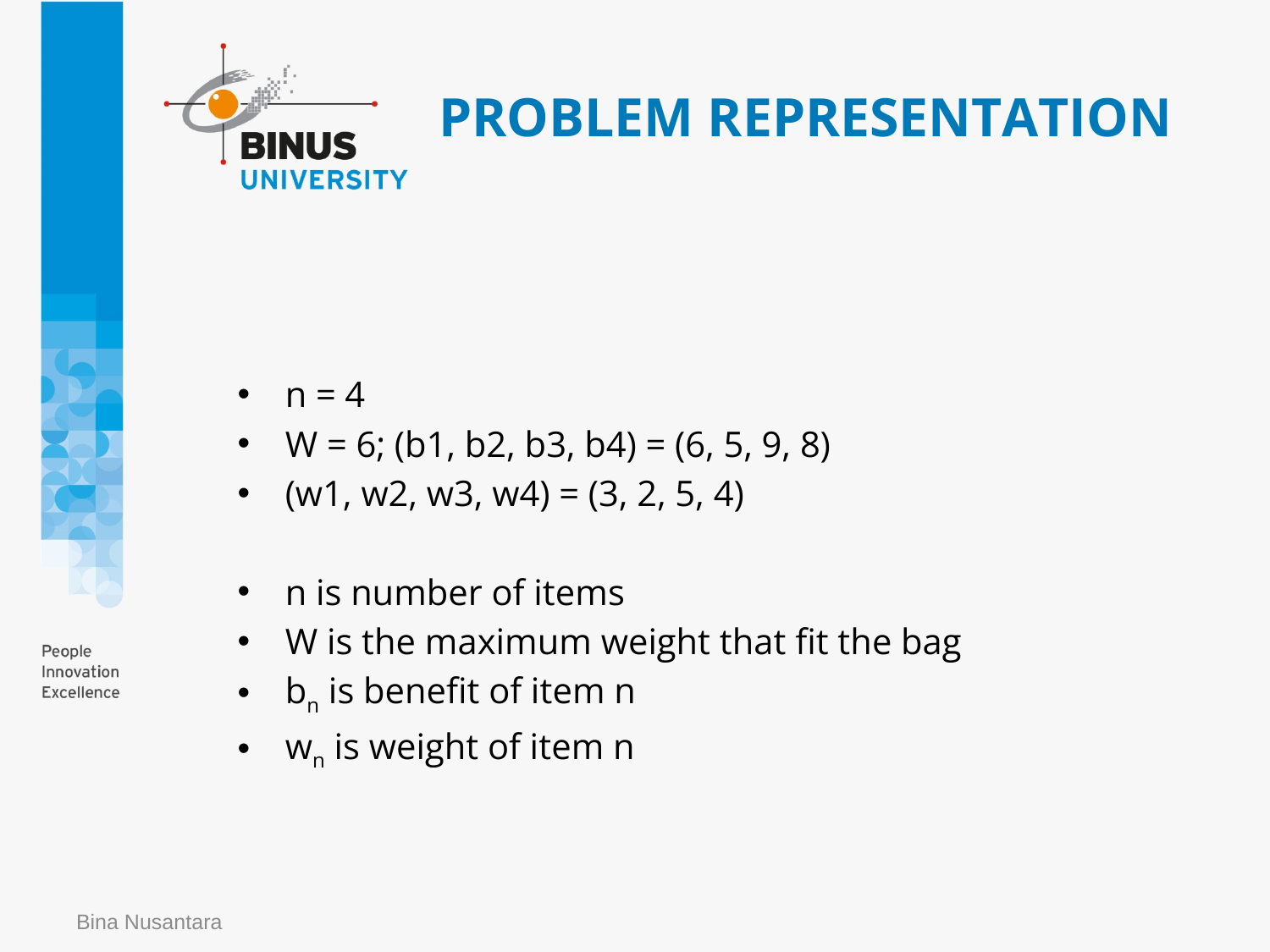

# PROBLEM REPRESENTATION
n = 4
W = 6; (b1, b2, b3, b4) = (6, 5, 9, 8)
(w1, w2, w3, w4) = (3, 2, 5, 4)

n is number of items
W is the maximum weight that fit the bag
bn is benefit of item n
wn is weight of item n
Bina Nusantara